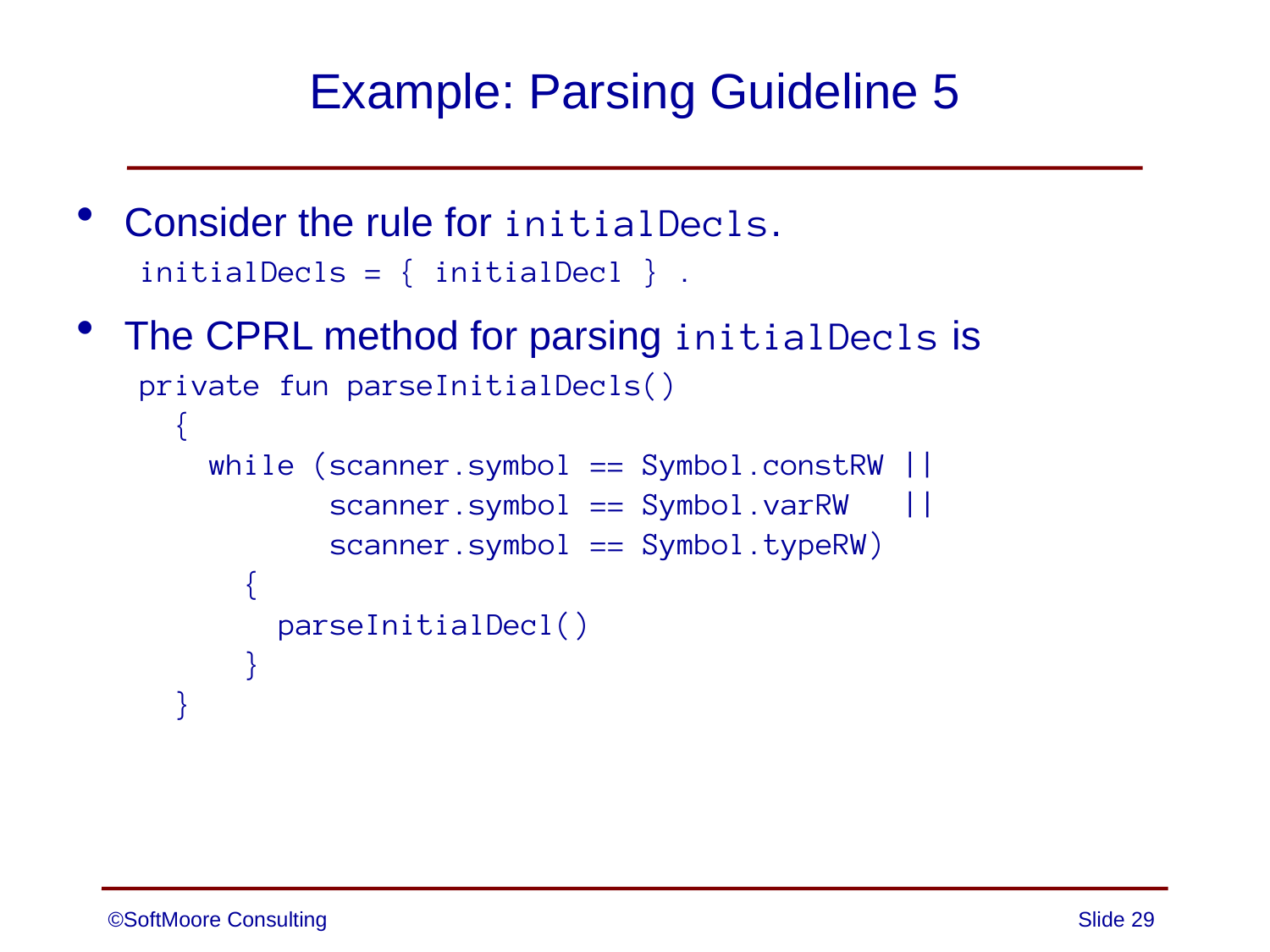

# Example: Parsing Guideline 5
Consider the rule for initialDecls.
initialDecls = { initialDecl } .
The CPRL method for parsing initialDecls is
private fun parseInitialDecls()
  {
    while (scanner.symbol == Symbol.constRW ||
           scanner.symbol == Symbol.varRW   ||
           scanner.symbol == Symbol.typeRW)
      {
        parseInitialDecl()
      }
  }
©SoftMoore Consulting
Slide 29